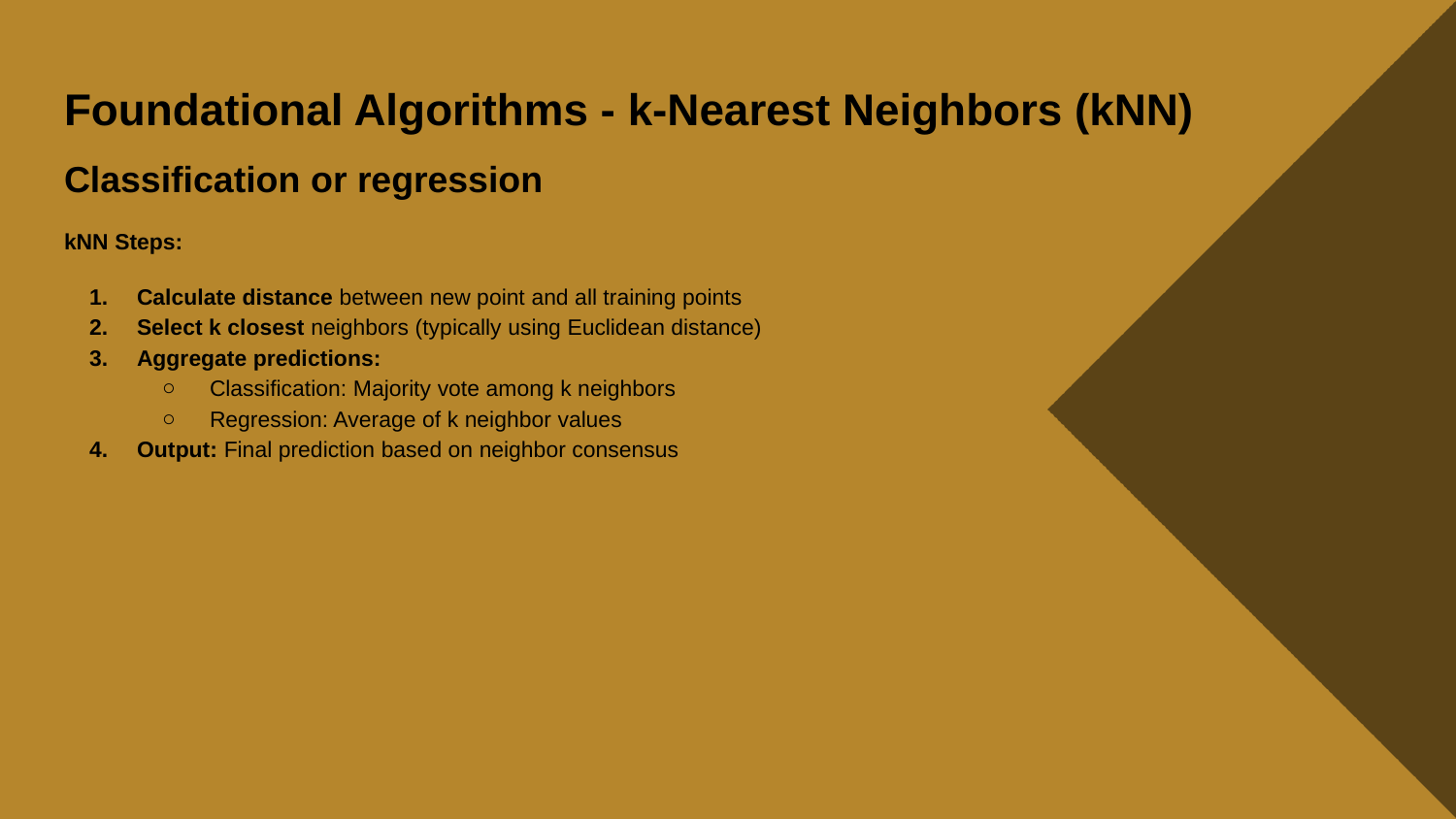

# Foundational Algorithms - k-Nearest Neighbors (kNN)

Classification or regression
kNN Steps:
Calculate distance between new point and all training points
Select k closest neighbors (typically using Euclidean distance)
Aggregate predictions:
Classification: Majority vote among k neighbors
Regression: Average of k neighbor values
Output: Final prediction based on neighbor consensus